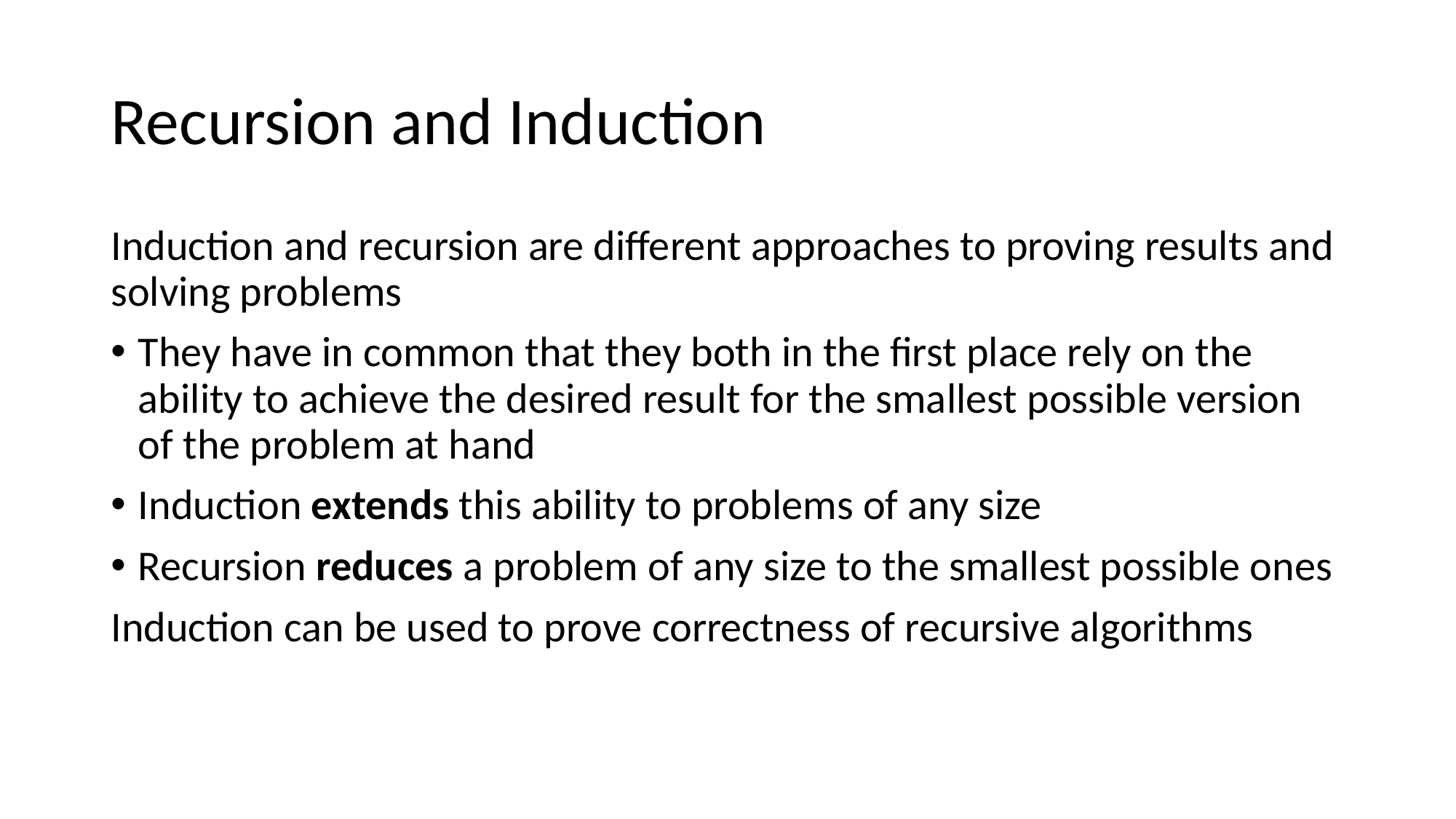

# Recursion and Induction
Induction and recursion are different approaches to proving results and solving problems
They have in common that they both in the first place rely on the ability to achieve the desired result for the smallest possible version of the problem at hand
Induction extends this ability to problems of any size
Recursion reduces a problem of any size to the smallest possible ones
Induction can be used to prove correctness of recursive algorithms